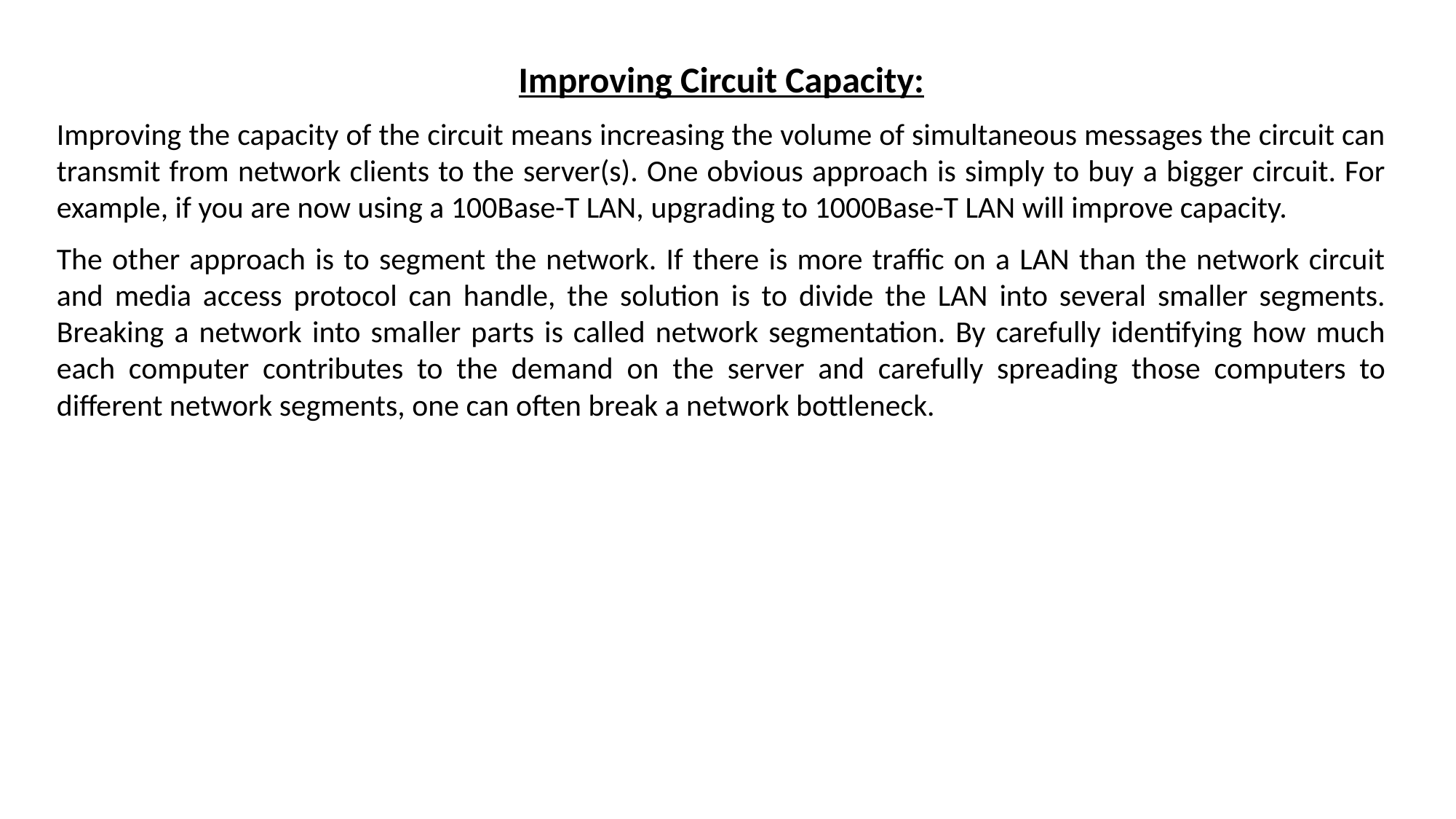

Improving Circuit Capacity:
Improving the capacity of the circuit means increasing the volume of simultaneous messages the circuit can transmit from network clients to the server(s). One obvious approach is simply to buy a bigger circuit. For example, if you are now using a 100Base-T LAN, upgrading to 1000Base-T LAN will improve capacity.
The other approach is to segment the network. If there is more traffic on a LAN than the network circuit and media access protocol can handle, the solution is to divide the LAN into several smaller segments. Breaking a network into smaller parts is called network segmentation. By carefully identifying how much each computer contributes to the demand on the server and carefully spreading those computers to different network segments, one can often break a network bottleneck.